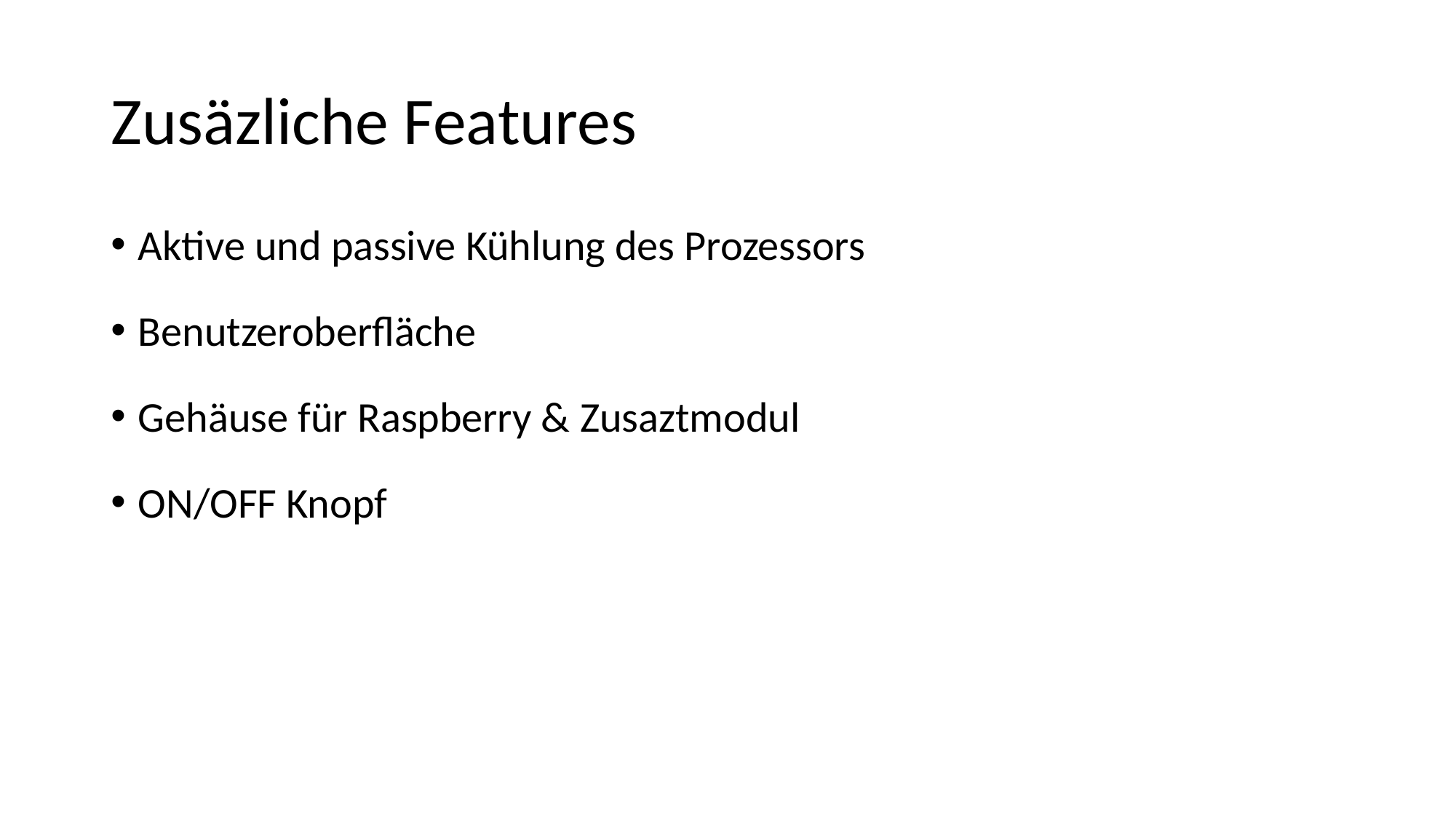

# Zusäzliche Features
Aktive und passive Kühlung des Prozessors
Benutzeroberfläche
Gehäuse für Raspberry & Zusaztmodul
ON/OFF Knopf